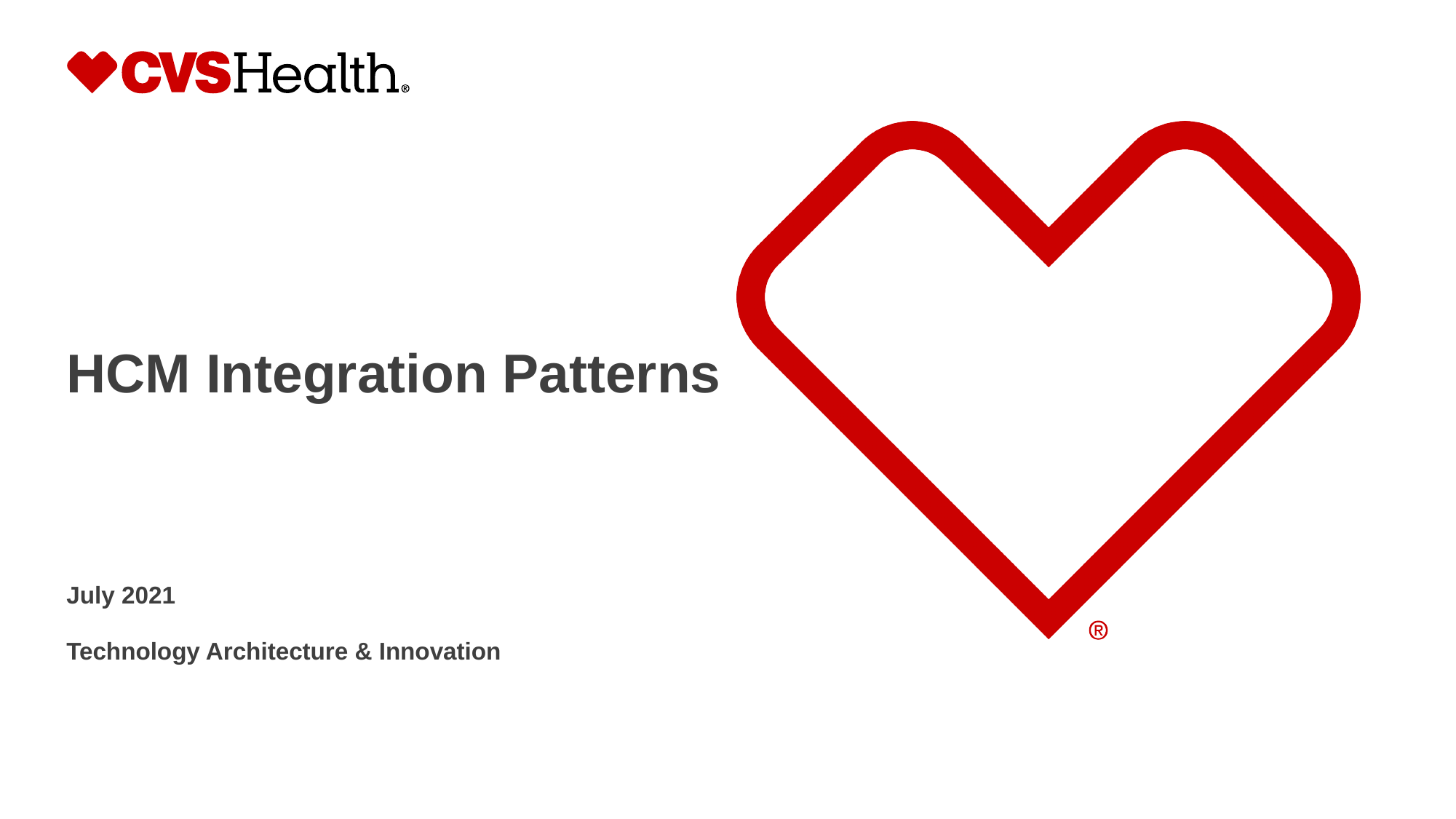

# HCM Integration Patterns

July 2021
Technology Architecture & Innovation